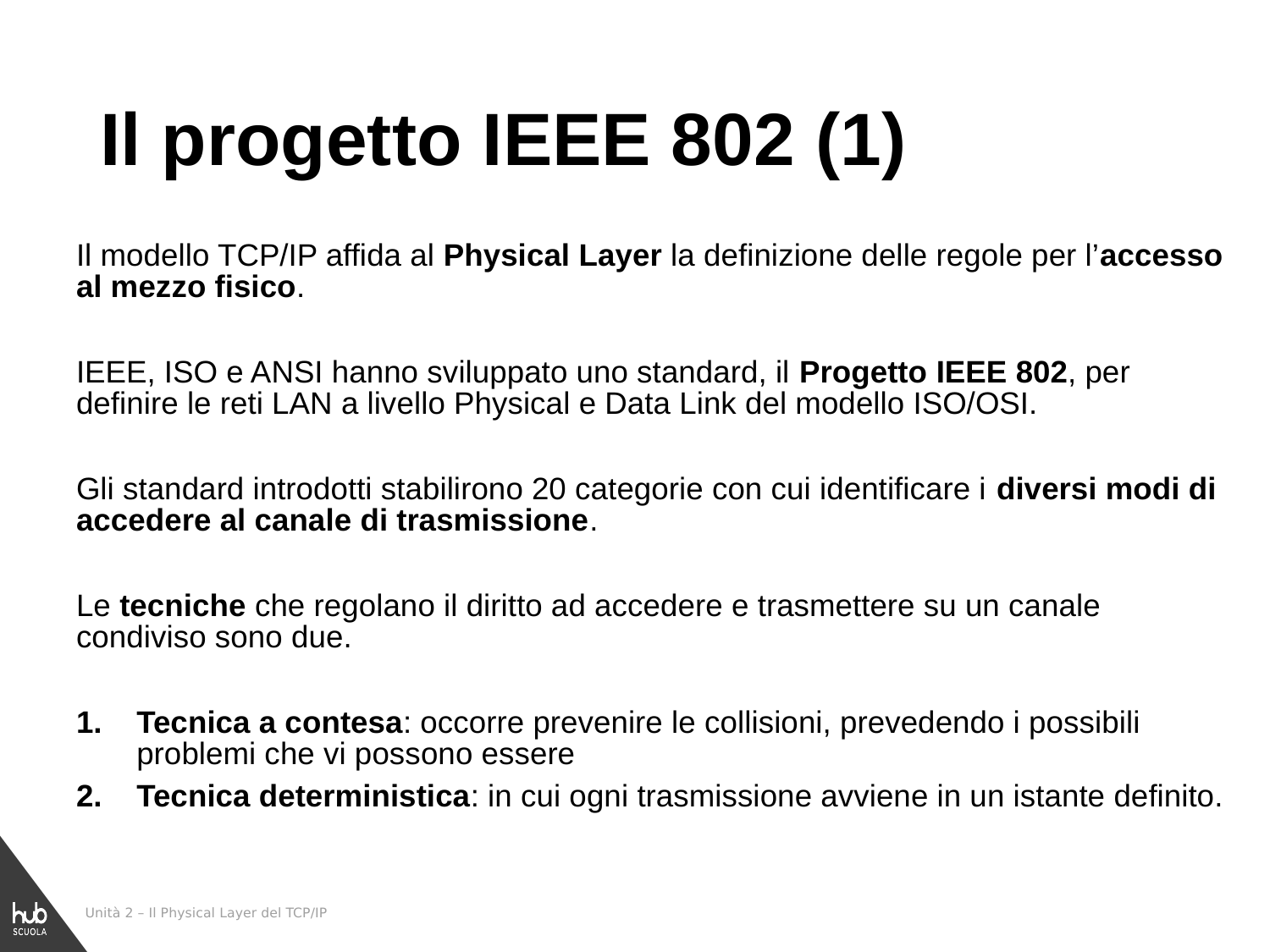

# Il progetto IEEE 802 (1)
Il modello TCP/IP affida al Physical Layer la definizione delle regole per l’accesso al mezzo fisico.

IEEE, ISO e ANSI hanno sviluppato uno standard, il Progetto IEEE 802, per definire le reti LAN a livello Physical e Data Link del modello ISO/OSI.

Gli standard introdotti stabilirono 20 categorie con cui identificare i diversi modi di accedere al canale di trasmissione.

Le tecniche che regolano il diritto ad accedere e trasmettere su un canale condiviso sono due.

Tecnica a contesa: occorre prevenire le collisioni, prevedendo i possibili problemi che vi possono essere
Tecnica deterministica: in cui ogni trasmissione avviene in un istante definito.